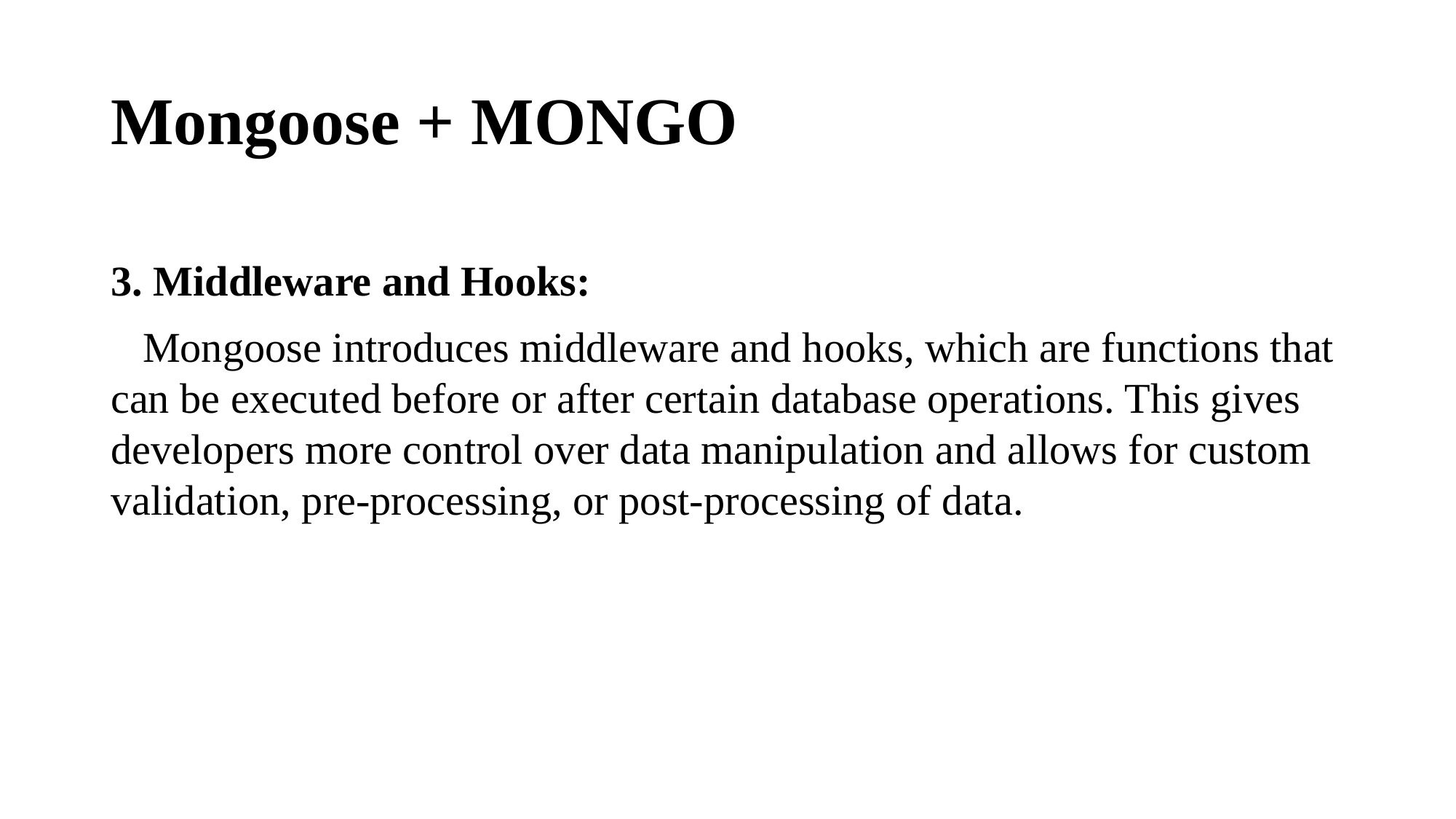

# Mongoose + MONGO
3. Middleware and Hooks:
   Mongoose introduces middleware and hooks, which are functions that can be executed before or after certain database operations. This gives developers more control over data manipulation and allows for custom validation, pre-processing, or post-processing of data.